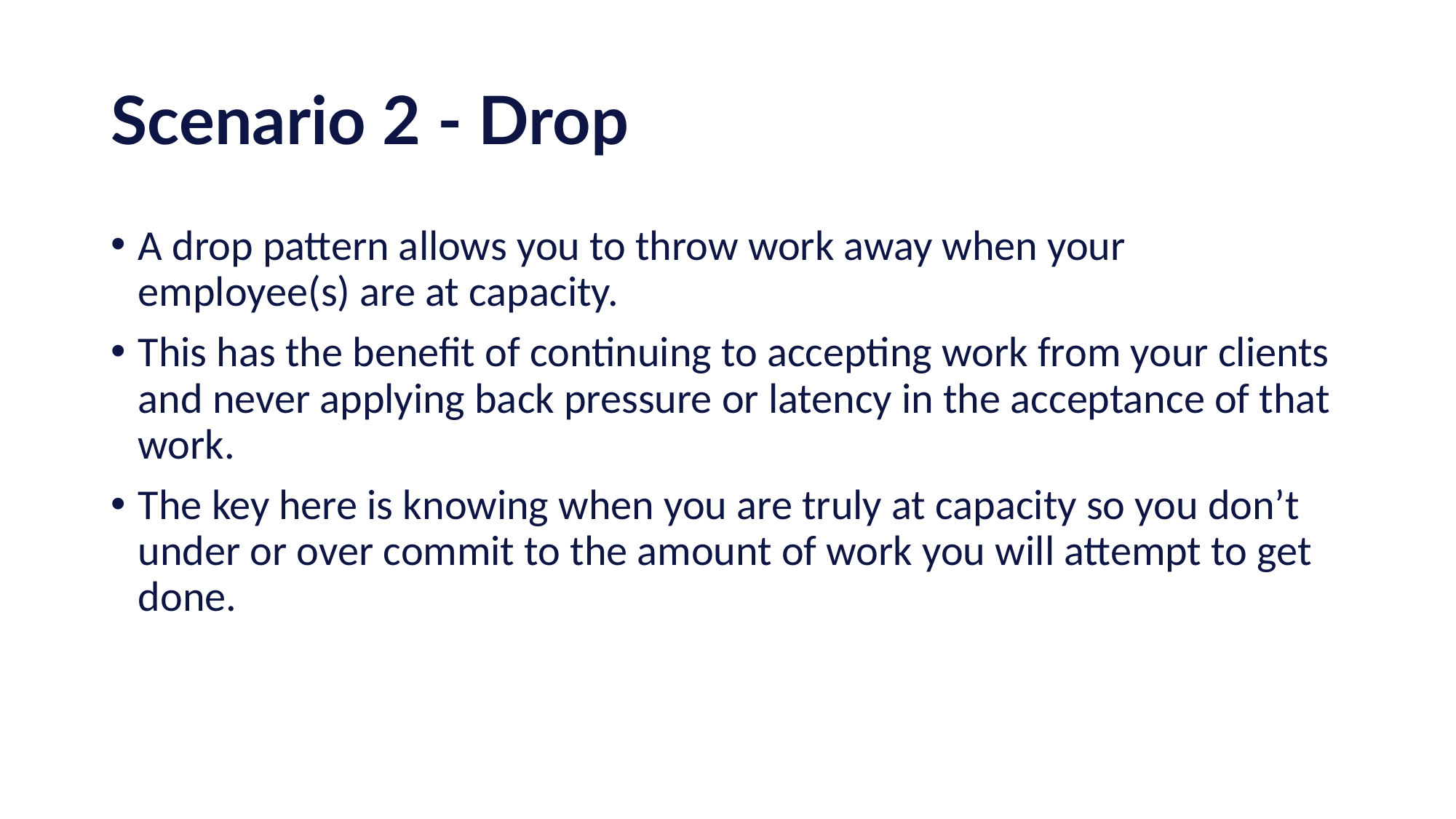

# Scenario 2 - Drop
A drop pattern allows you to throw work away when your employee(s) are at capacity.
This has the benefit of continuing to accepting work from your clients and never applying back pressure or latency in the acceptance of that work.
The key here is knowing when you are truly at capacity so you don’t under or over commit to the amount of work you will attempt to get done.